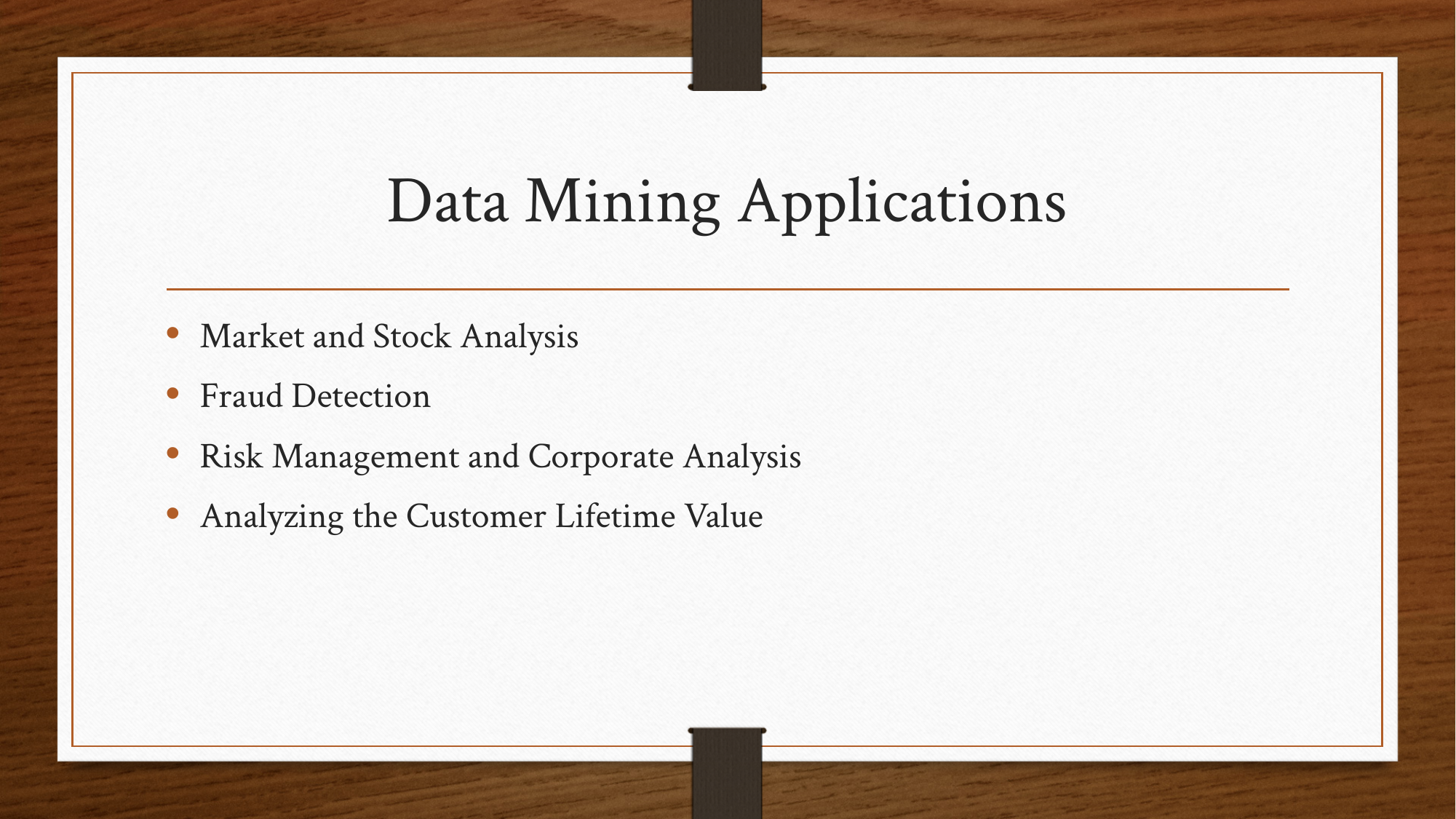

# Data Mining Applications
Market and Stock Analysis
Fraud Detection
Risk Management and Corporate Analysis
Analyzing the Customer Lifetime Value